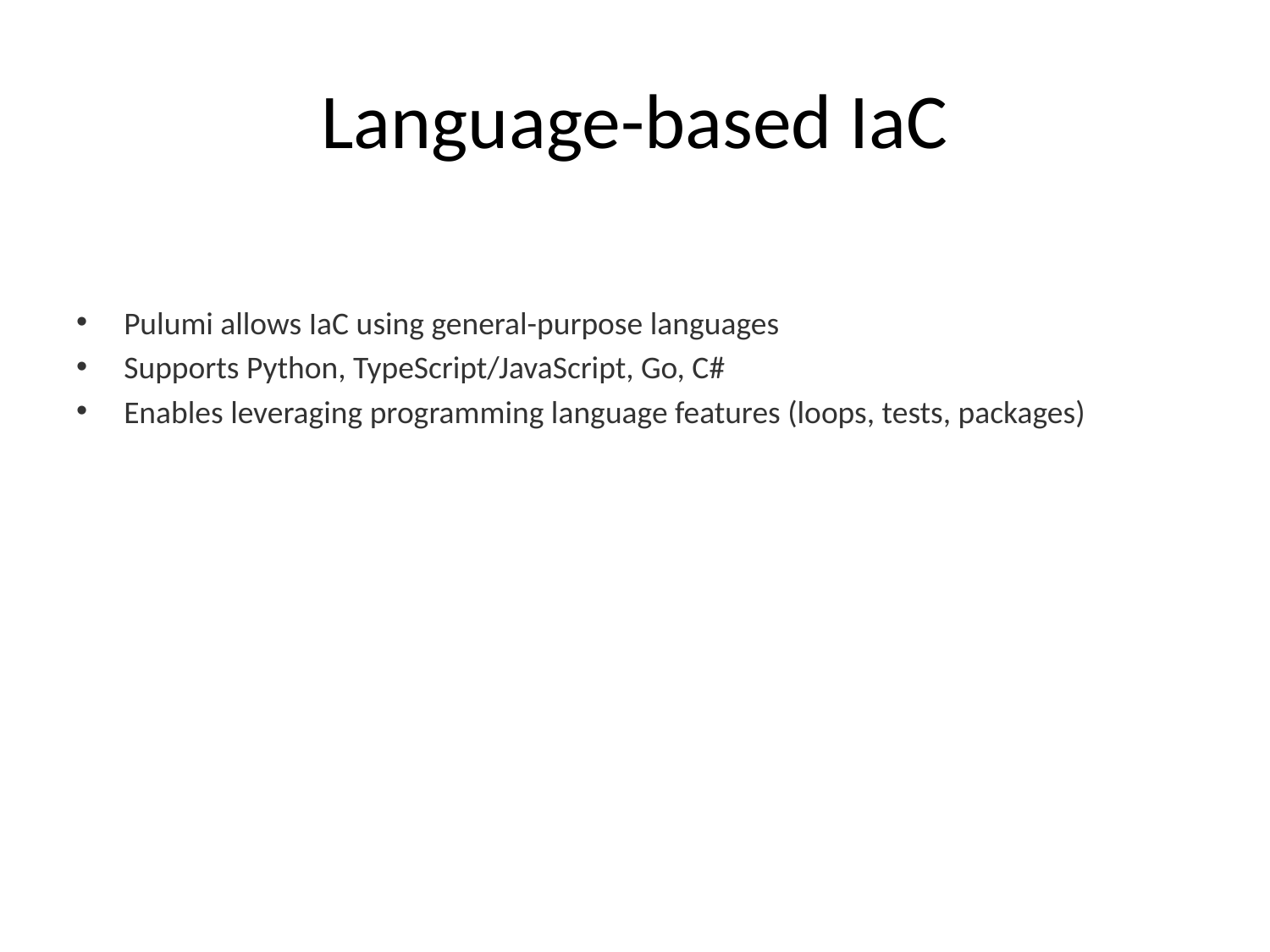

# Language-based IaC

Pulumi allows IaC using general-purpose languages
Supports Python, TypeScript/JavaScript, Go, C#
Enables leveraging programming language features (loops, tests, packages)